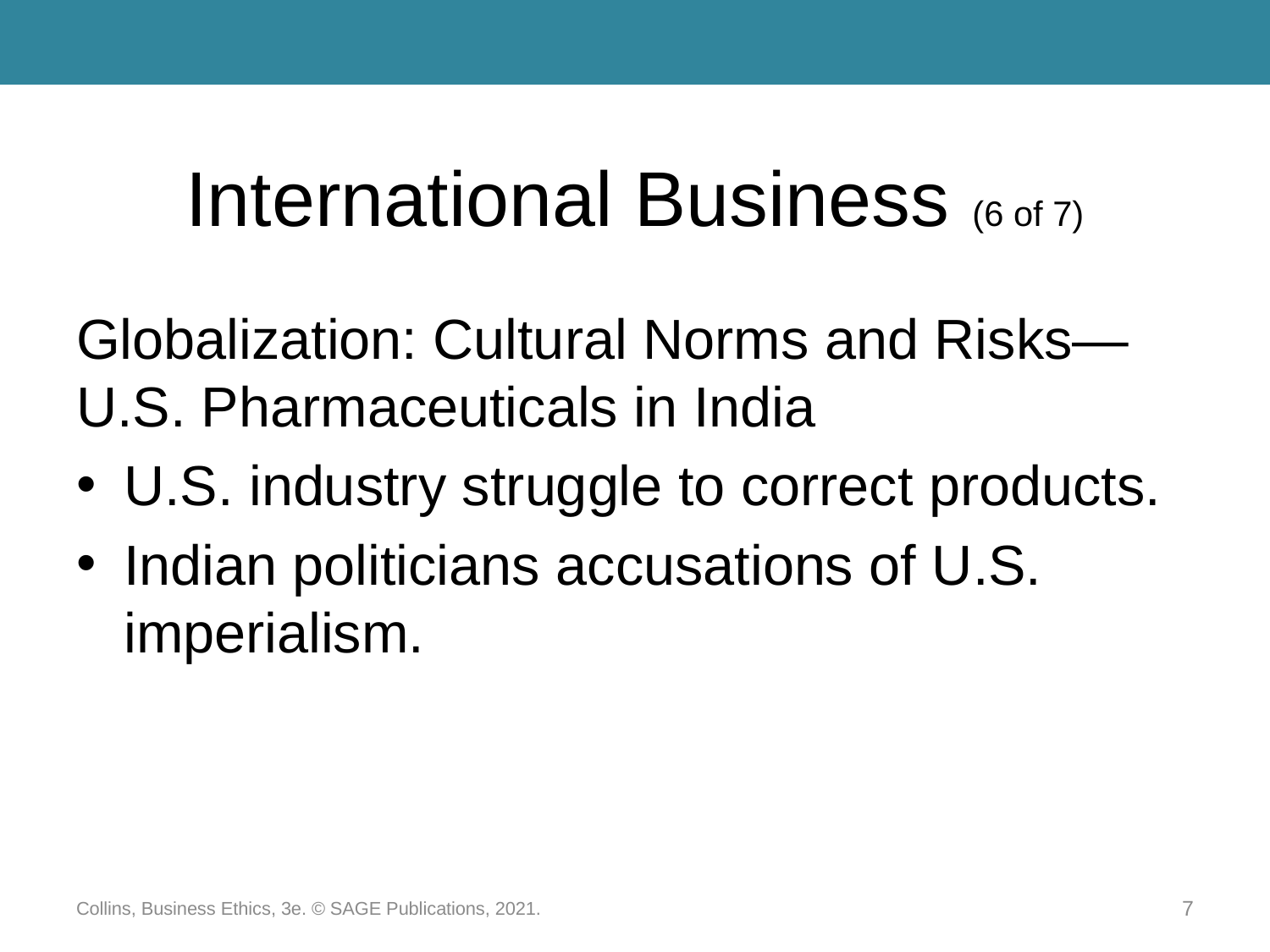

# International Business (6 of 7)
Globalization: Cultural Norms and Risks—U.S. Pharmaceuticals in India
U.S. industry struggle to correct products.
Indian politicians accusations of U.S. imperialism.
Collins, Business Ethics, 3e. © SAGE Publications, 2021.
7